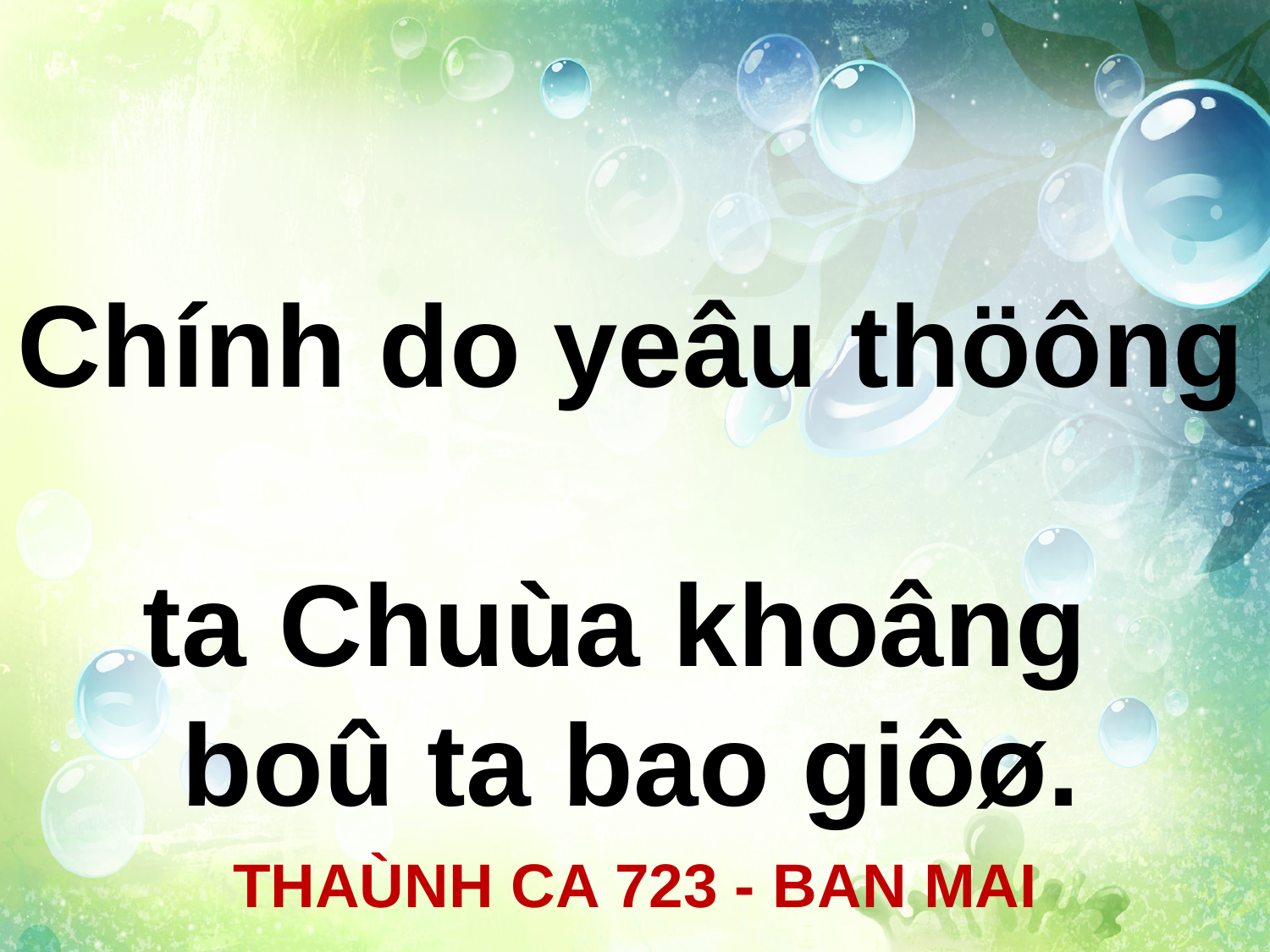

Chính do yeâu thöông
ta Chuùa khoâng
boû ta bao giôø.
THAÙNH CA 723 - BAN MAI